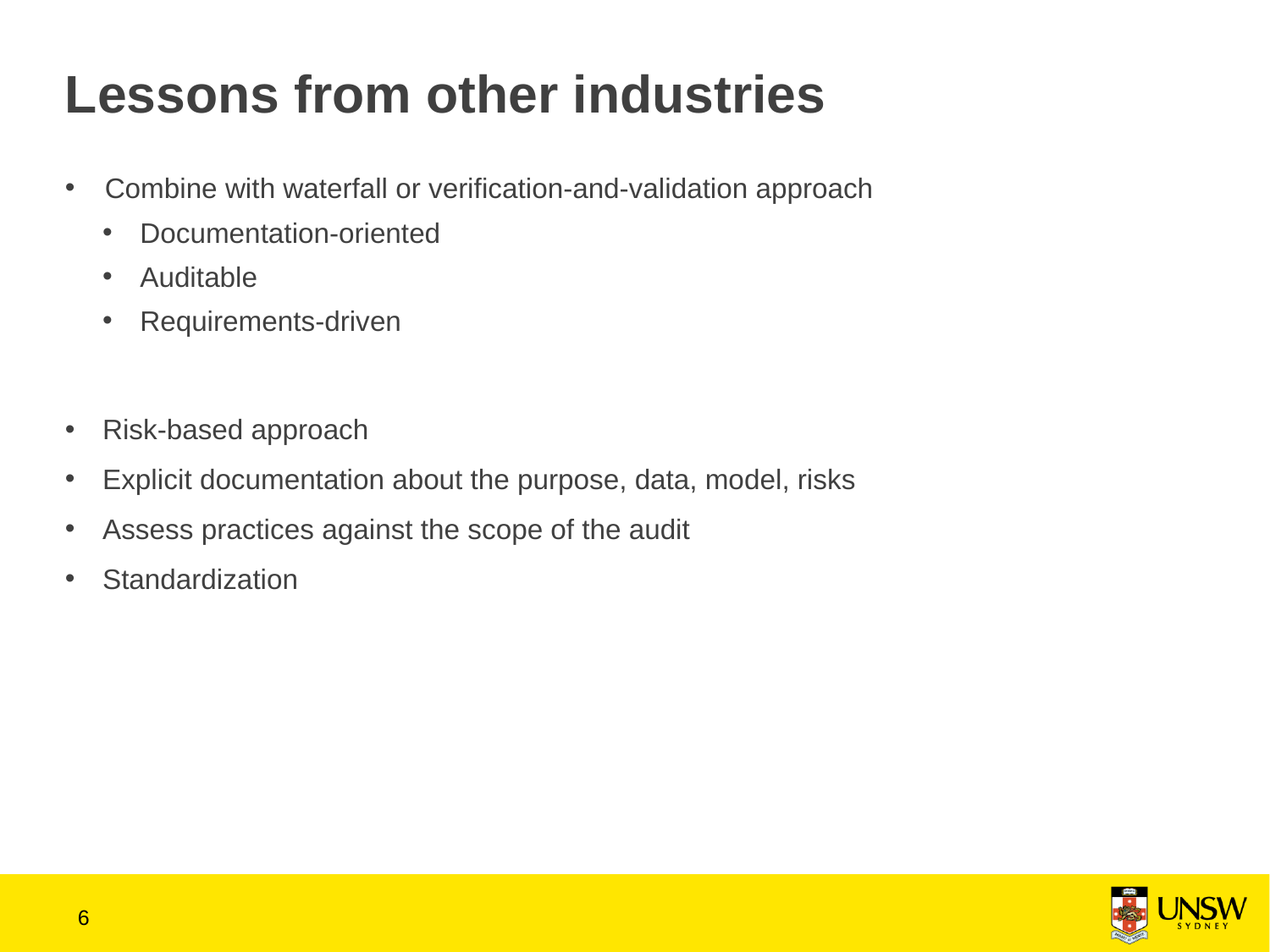

# Lessons from other industries
Combine with waterfall or verification-and-validation approach
Documentation-oriented
Auditable
Requirements-driven

Risk-based approach
Explicit documentation about the purpose, data, model, risks
Assess practices against the scope of the audit
Standardization
6